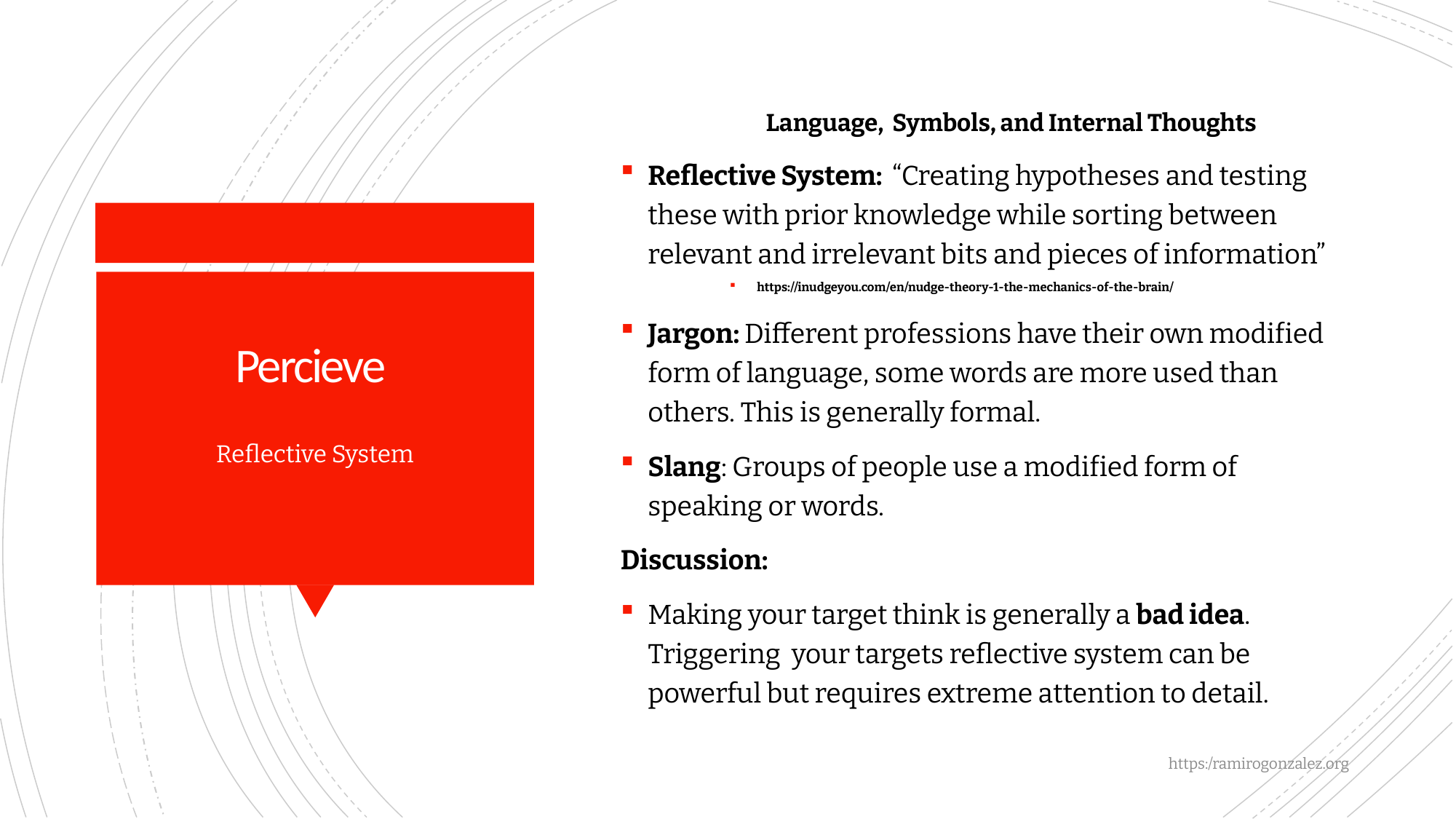

Language,  Symbols, and Internal Thoughts
Reflective System:  “Creating hypotheses and testing these with prior knowledge while sorting between relevant and irrelevant bits and pieces of information”
https://inudgeyou.com/en/nudge-theory-1-the-mechanics-of-the-brain/
Jargon: Different professions have their own modified form of language, some words are more used than others. This is generally formal.
Slang: Groups of people use a modified form of speaking or words.
Discussion:
Making your target think is generally a bad idea. Triggering  your targets reflective system can be powerful but requires extreme attention to detail.
Percieve
Reflective System
https:/ramirogonzalez.org